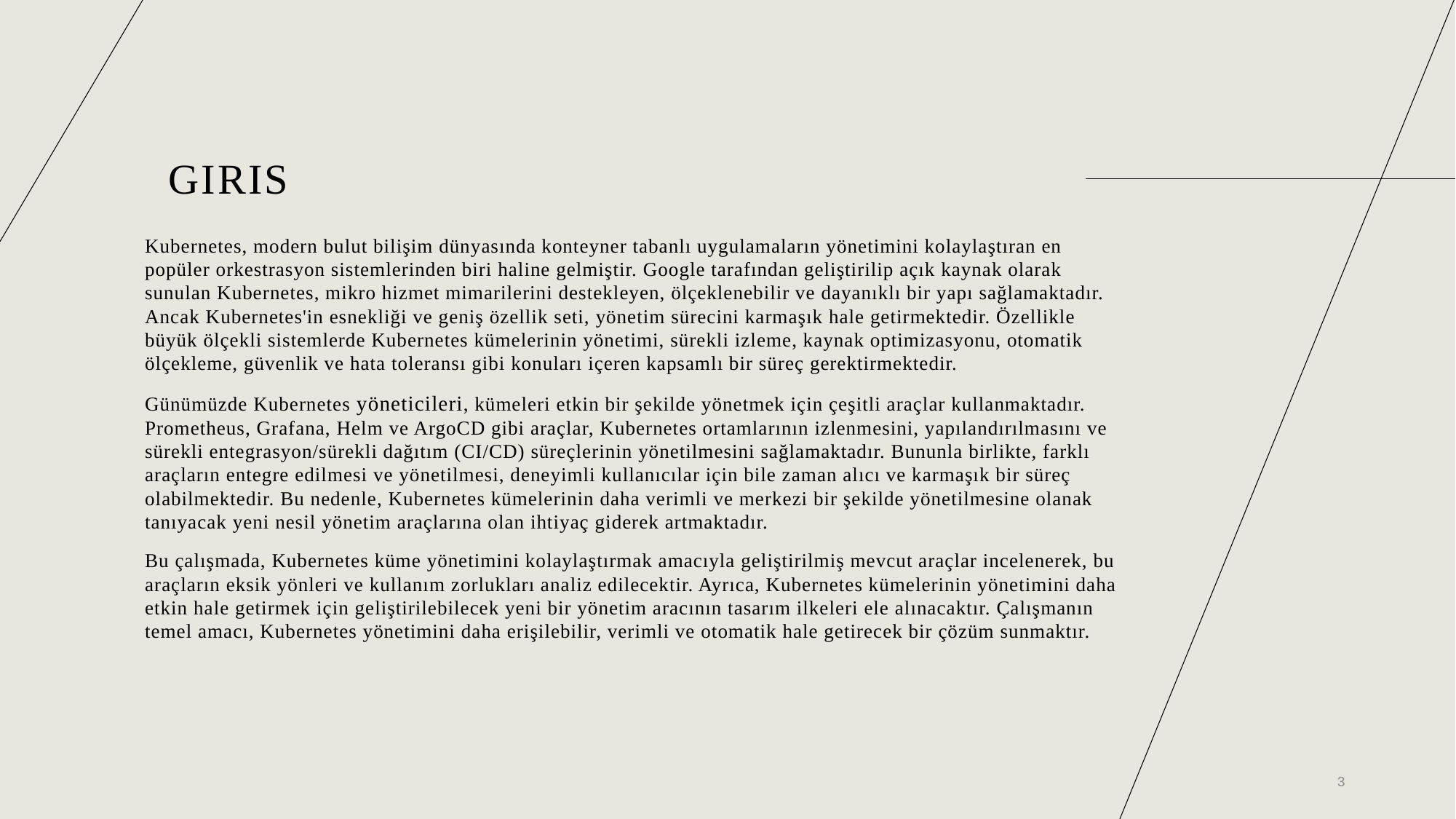

# giris
Kubernetes, modern bulut bilişim dünyasında konteyner tabanlı uygulamaların yönetimini kolaylaştıran en popüler orkestrasyon sistemlerinden biri haline gelmiştir. Google tarafından geliştirilip açık kaynak olarak sunulan Kubernetes, mikro hizmet mimarilerini destekleyen, ölçeklenebilir ve dayanıklı bir yapı sağlamaktadır. Ancak Kubernetes'in esnekliği ve geniş özellik seti, yönetim sürecini karmaşık hale getirmektedir. Özellikle büyük ölçekli sistemlerde Kubernetes kümelerinin yönetimi, sürekli izleme, kaynak optimizasyonu, otomatik ölçekleme, güvenlik ve hata toleransı gibi konuları içeren kapsamlı bir süreç gerektirmektedir.
Günümüzde Kubernetes yöneticileri, kümeleri etkin bir şekilde yönetmek için çeşitli araçlar kullanmaktadır. Prometheus, Grafana, Helm ve ArgoCD gibi araçlar, Kubernetes ortamlarının izlenmesini, yapılandırılmasını ve sürekli entegrasyon/sürekli dağıtım (CI/CD) süreçlerinin yönetilmesini sağlamaktadır. Bununla birlikte, farklı araçların entegre edilmesi ve yönetilmesi, deneyimli kullanıcılar için bile zaman alıcı ve karmaşık bir süreç olabilmektedir. Bu nedenle, Kubernetes kümelerinin daha verimli ve merkezi bir şekilde yönetilmesine olanak tanıyacak yeni nesil yönetim araçlarına olan ihtiyaç giderek artmaktadır.
Bu çalışmada, Kubernetes küme yönetimini kolaylaştırmak amacıyla geliştirilmiş mevcut araçlar incelenerek, bu araçların eksik yönleri ve kullanım zorlukları analiz edilecektir. Ayrıca, Kubernetes kümelerinin yönetimini daha etkin hale getirmek için geliştirilebilecek yeni bir yönetim aracının tasarım ilkeleri ele alınacaktır. Çalışmanın temel amacı, Kubernetes yönetimini daha erişilebilir, verimli ve otomatik hale getirecek bir çözüm sunmaktır.

3